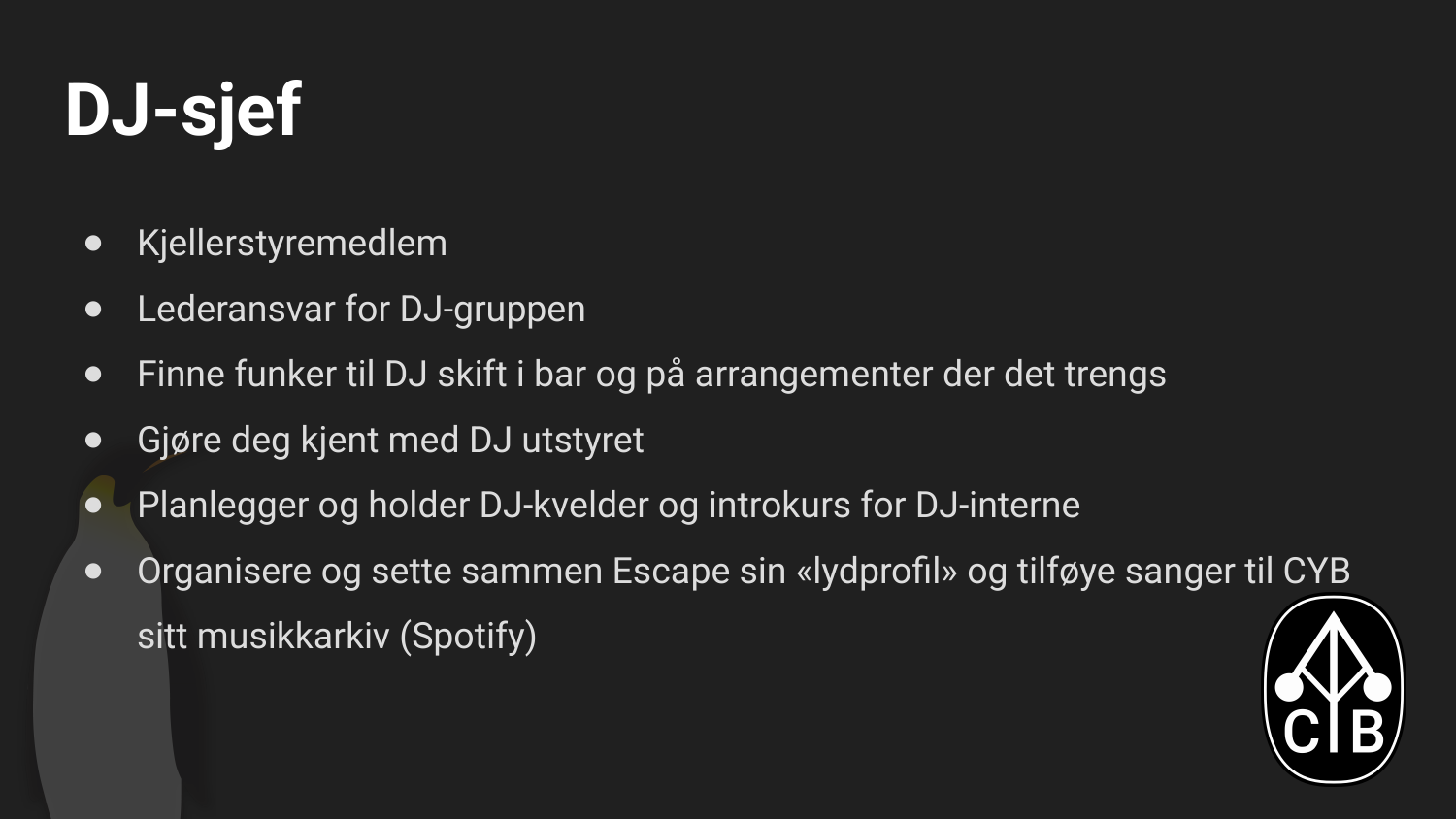

# DJ-sjef
Kjellerstyremedlem
Lederansvar for DJ-gruppen
Finne funker til DJ skift i bar og på arrangementer der det trengs
Gjøre deg kjent med DJ utstyret
Planlegger og holder DJ-kvelder og introkurs for DJ-interne
Organisere og sette sammen Escape sin «lydprofil» og tilføye sanger til CYB sitt musikkarkiv (Spotify)